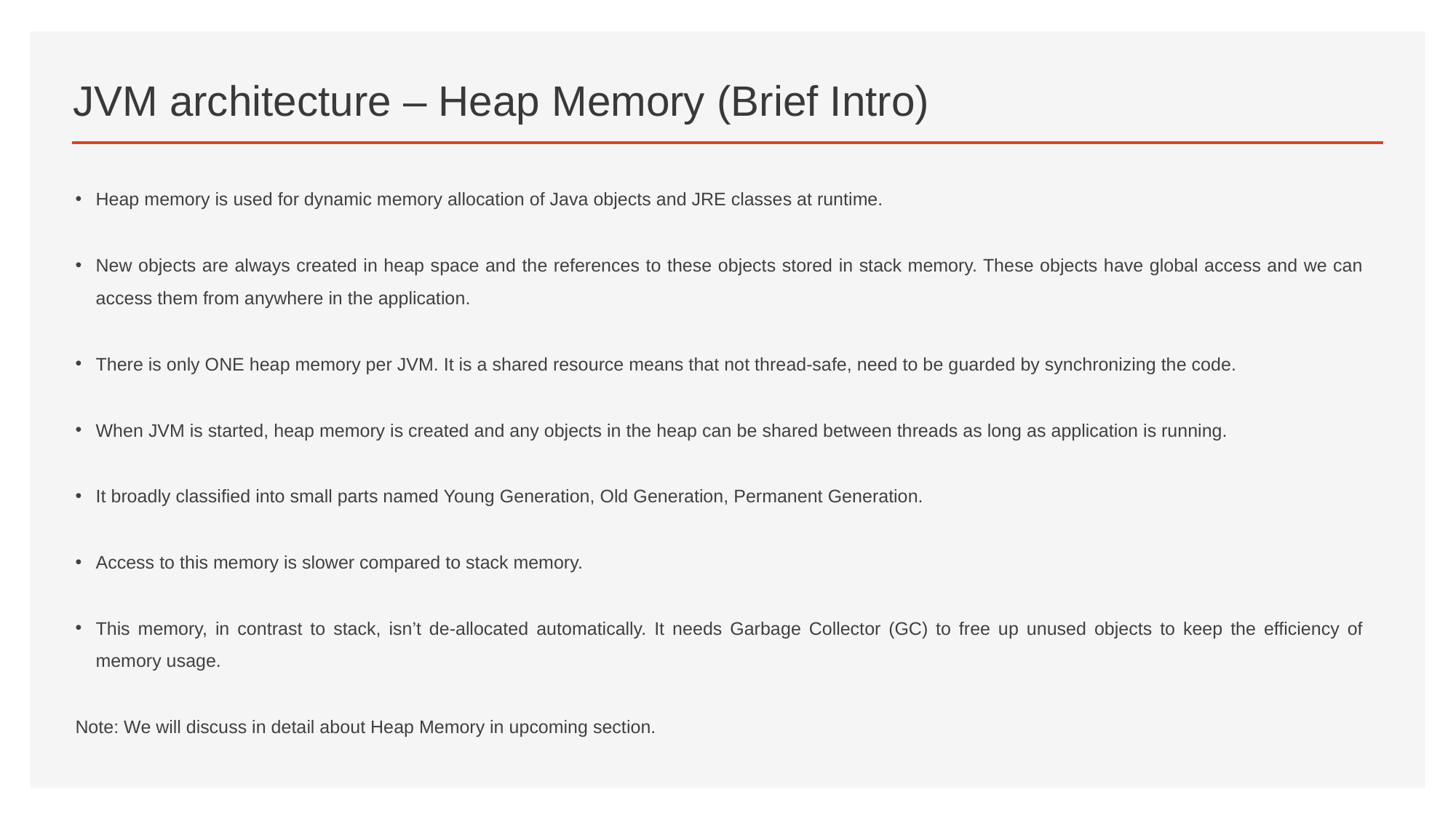

# JVM architecture – Heap Memory (Brief Intro)
Heap memory is used for dynamic memory allocation of Java objects and JRE classes at runtime.
New objects are always created in heap space and the references to these objects stored in stack memory. These objects have global access and we can access them from anywhere in the application.
There is only ONE heap memory per JVM. It is a shared resource means that not thread-safe, need to be guarded by synchronizing the code.
When JVM is started, heap memory is created and any objects in the heap can be shared between threads as long as application is running.
It broadly classified into small parts named Young Generation, Old Generation, Permanent Generation.
Access to this memory is slower compared to stack memory.
This memory, in contrast to stack, isn’t de-allocated automatically. It needs Garbage Collector (GC) to free up unused objects to keep the efficiency of memory usage.
Note: We will discuss in detail about Heap Memory in upcoming section.